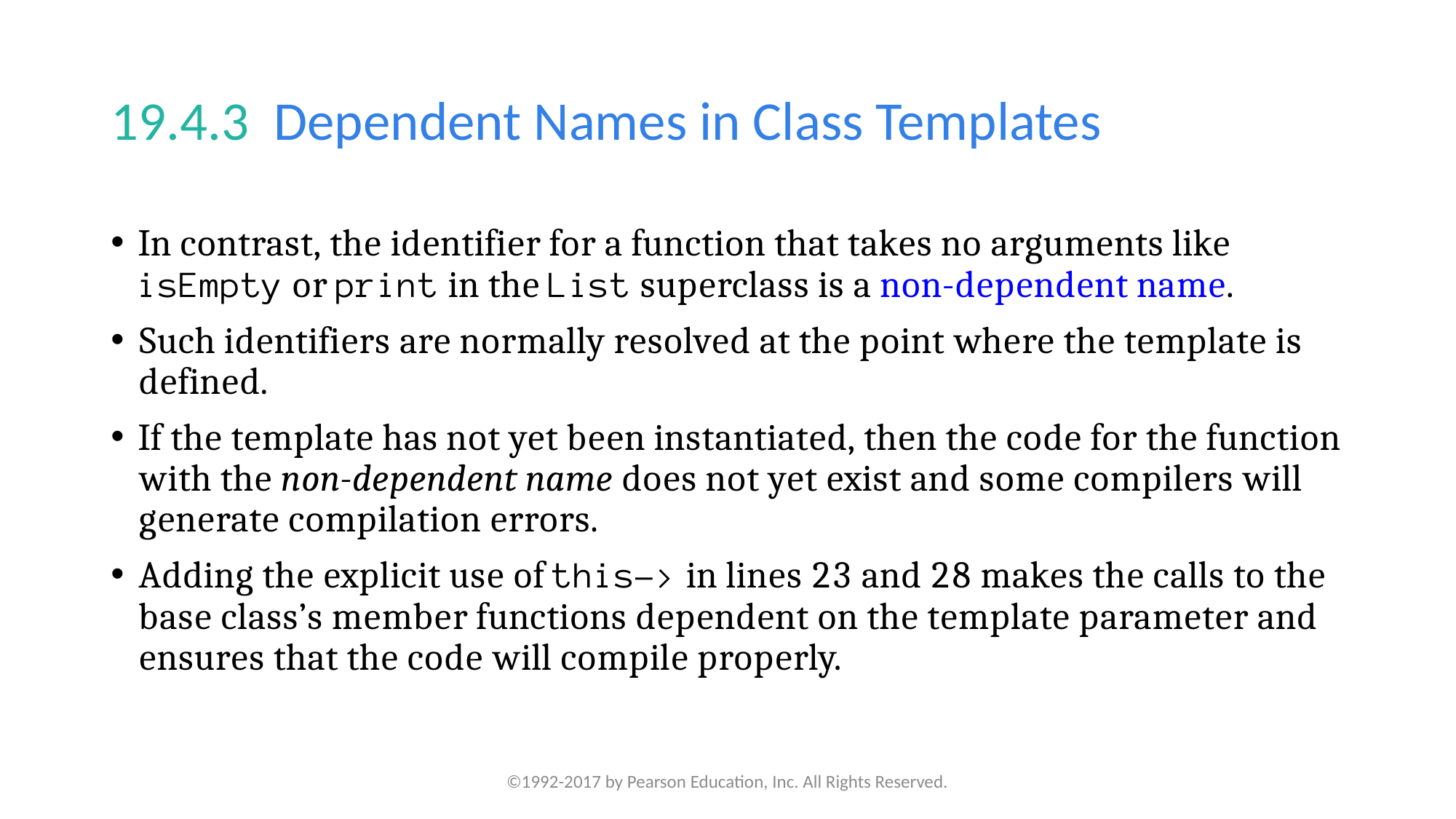

# 19.4.3  Dependent Names in Class Templates
In contrast, the identifier for a function that takes no arguments like isEmpty or print in the List superclass is a non-dependent name.
Such identifiers are normally resolved at the point where the template is defined.
If the template has not yet been instantiated, then the code for the function with the non-dependent name does not yet exist and some compilers will generate compilation errors.
Adding the explicit use of this-> in lines 23 and 28 makes the calls to the base class’s member functions dependent on the template parameter and ensures that the code will compile properly.
©1992-2017 by Pearson Education, Inc. All Rights Reserved.